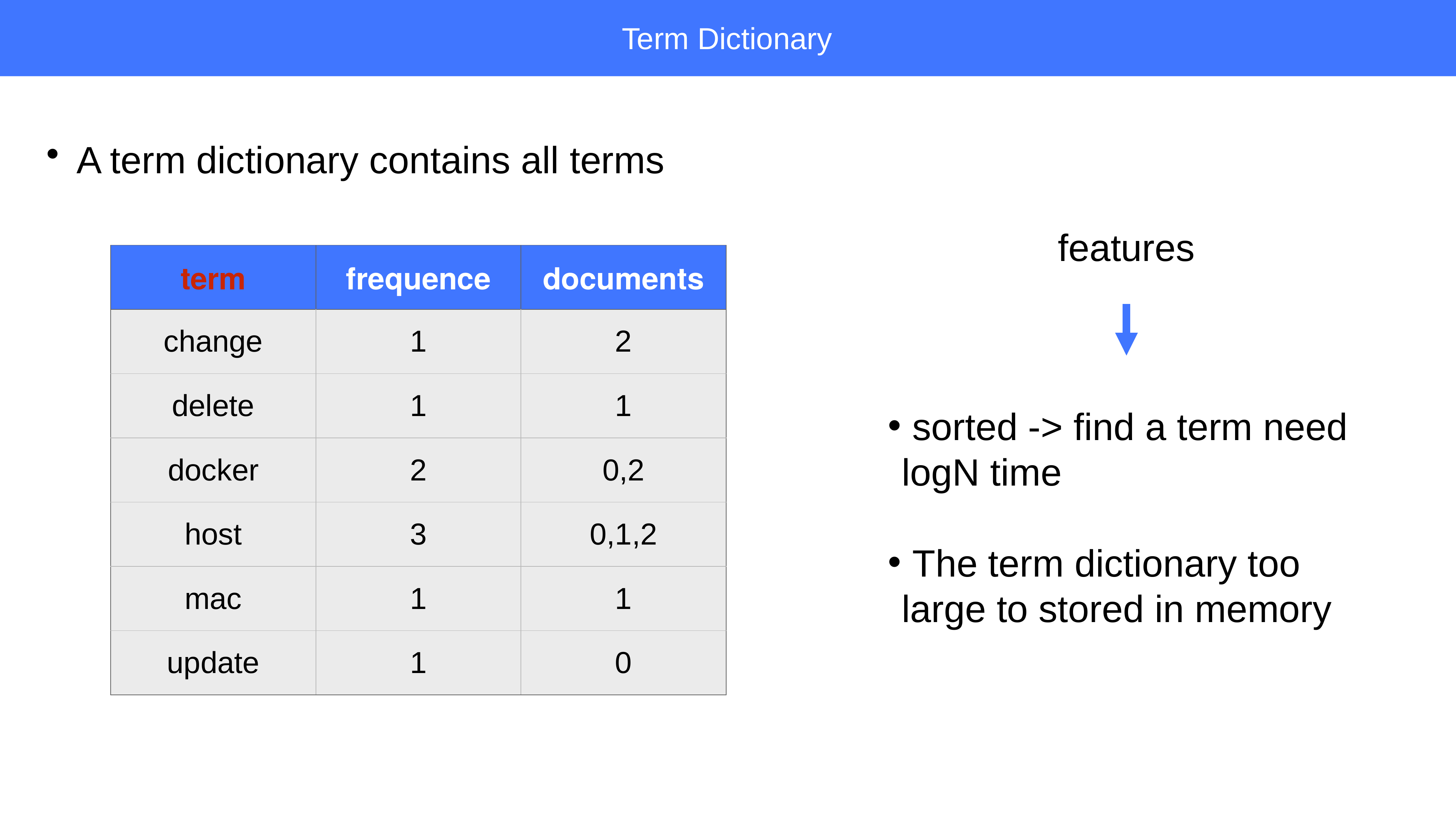

LogicMonitor

Term Dictionary
A term dictionary contains all terms
features
| term | frequence | documents |
| --- | --- | --- |
| change | 1 | 2 |
| delete | 1 | 1 |
| docker | 2 | 0,2 |
| host | 3 | 0,1,2 |
| mac | 1 | 1 |
| update | 1 | 0 |

 sorted -> find a term need logN time
 The term dictionary too large to stored in memory
Lorem ipsum dolor sit amet, ut mei animal recteque, legendos delicata recteque usu ea, ad sea suas.